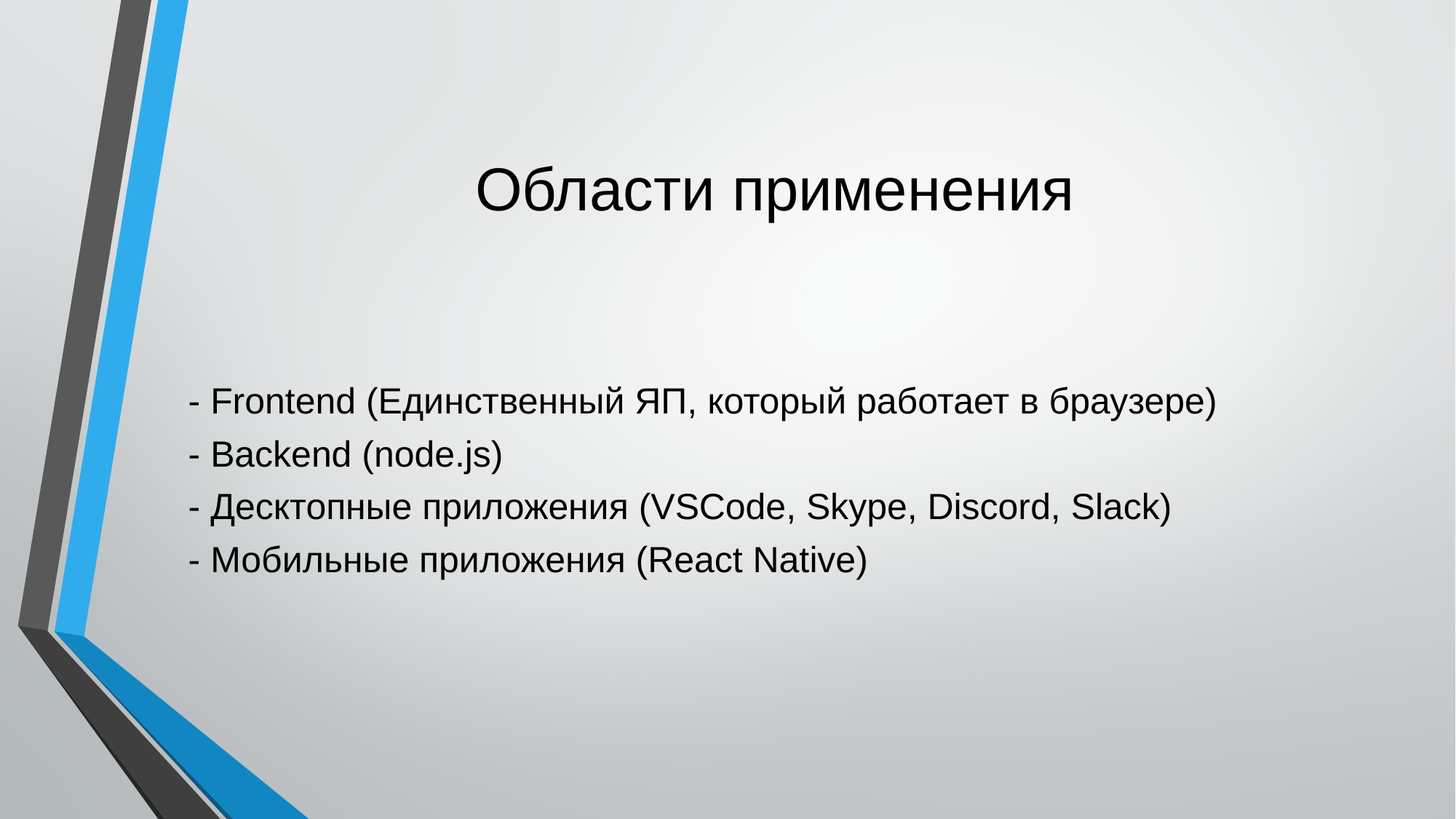

# Области применения
- Frontend (Единственный ЯП, который работает в браузере)
- Backend (node.js)
- Десктопные приложения (VSCode, Skype, Discord, Slack)
- Мобильные приложения (React Native)